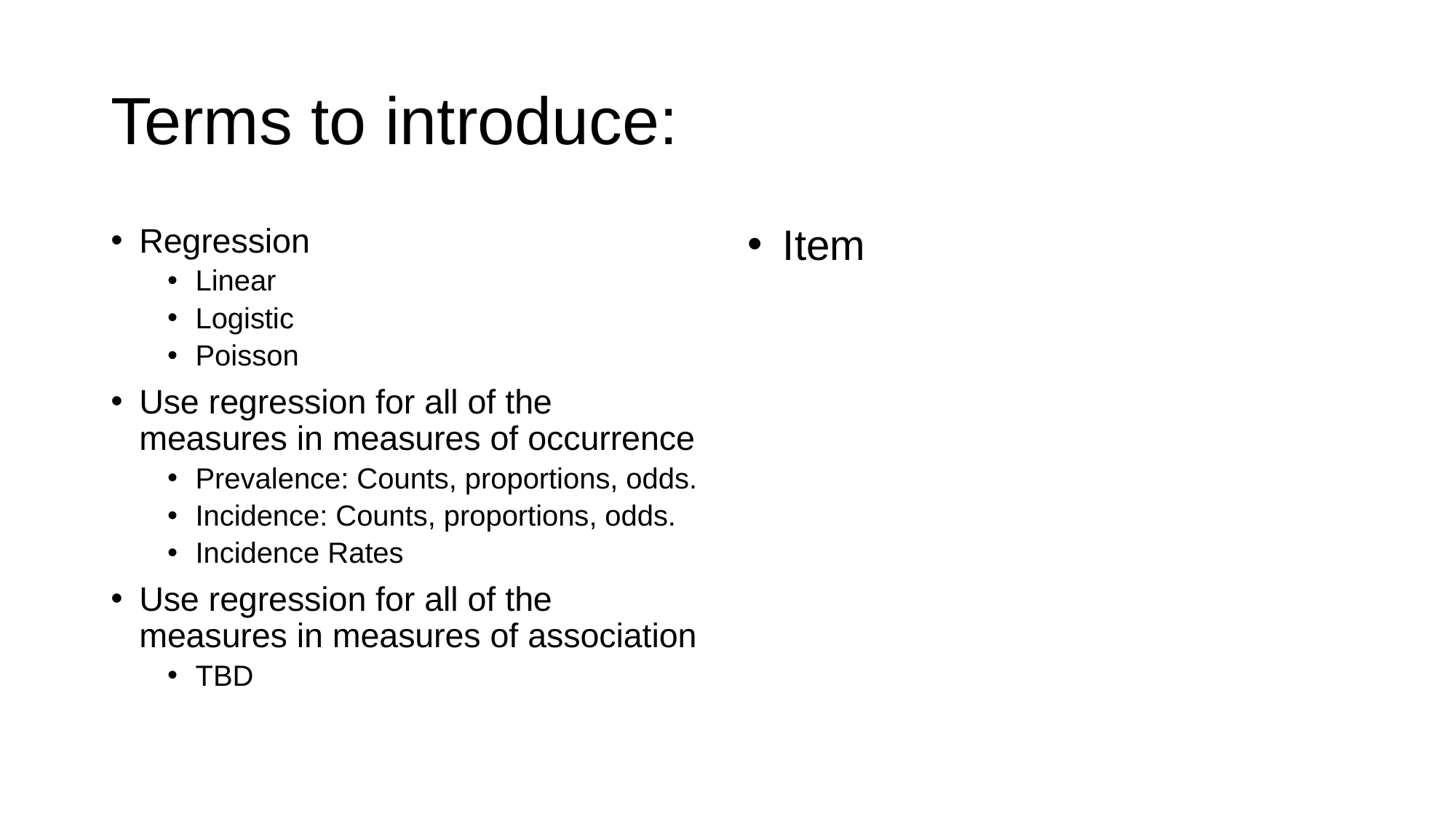

# Terms to introduce:
Regression
Linear
Logistic
Poisson
Use regression for all of the measures in measures of occurrence
Prevalence: Counts, proportions, odds.
Incidence: Counts, proportions, odds.
Incidence Rates
Use regression for all of the measures in measures of association
TBD

Item